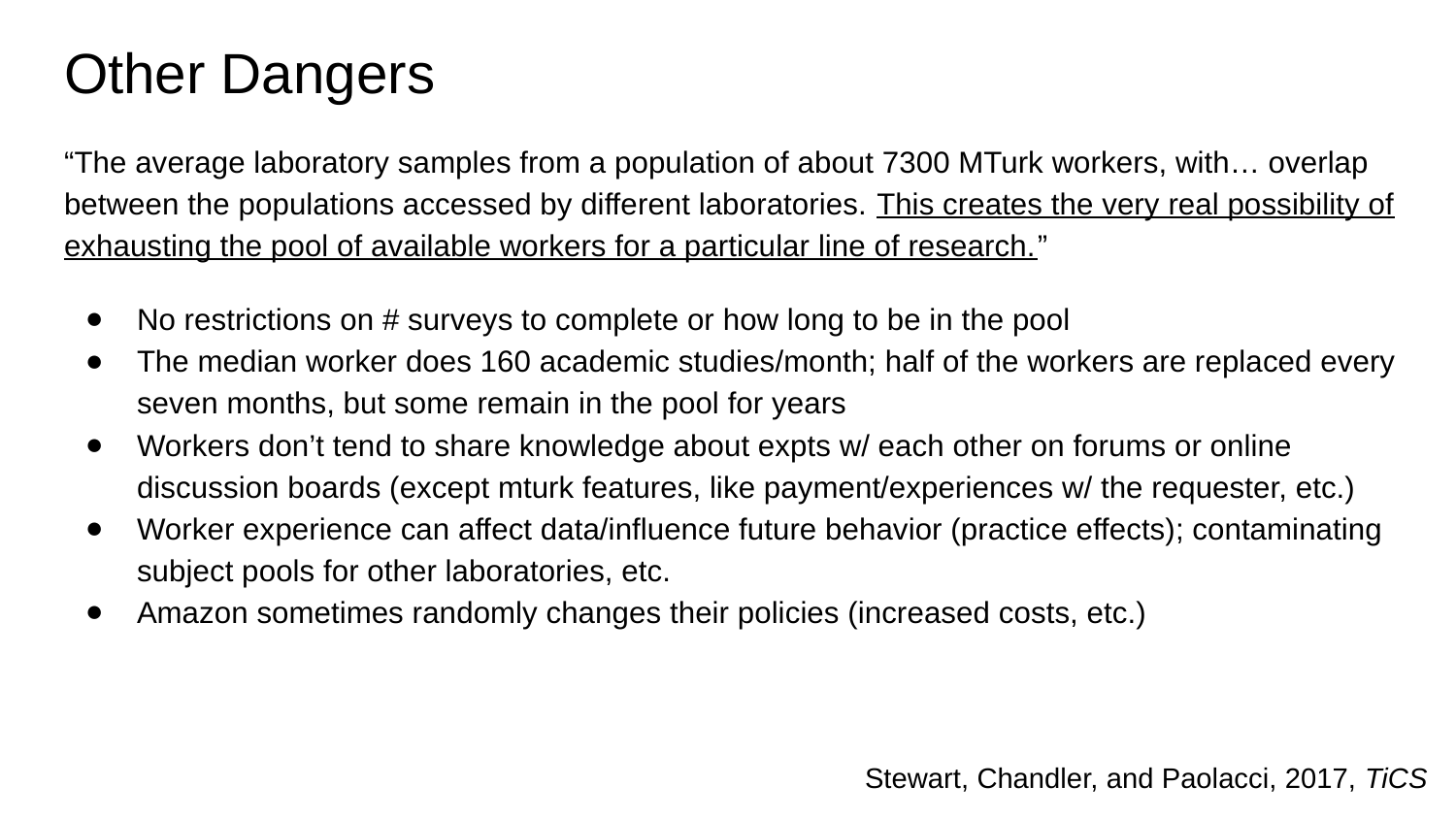

# Other Dangers
“The average laboratory samples from a population of about 7300 MTurk workers, with… overlap between the populations accessed by different laboratories. This creates the very real possibility of exhausting the pool of available workers for a particular line of research.”
No restrictions on # surveys to complete or how long to be in the pool
The median worker does 160 academic studies/month; half of the workers are replaced every seven months, but some remain in the pool for years
Workers don’t tend to share knowledge about expts w/ each other on forums or online discussion boards (except mturk features, like payment/experiences w/ the requester, etc.)
Worker experience can affect data/influence future behavior (practice effects); contaminating subject pools for other laboratories, etc.
Amazon sometimes randomly changes their policies (increased costs, etc.)
Stewart, Chandler, and Paolacci, 2017, TiCS